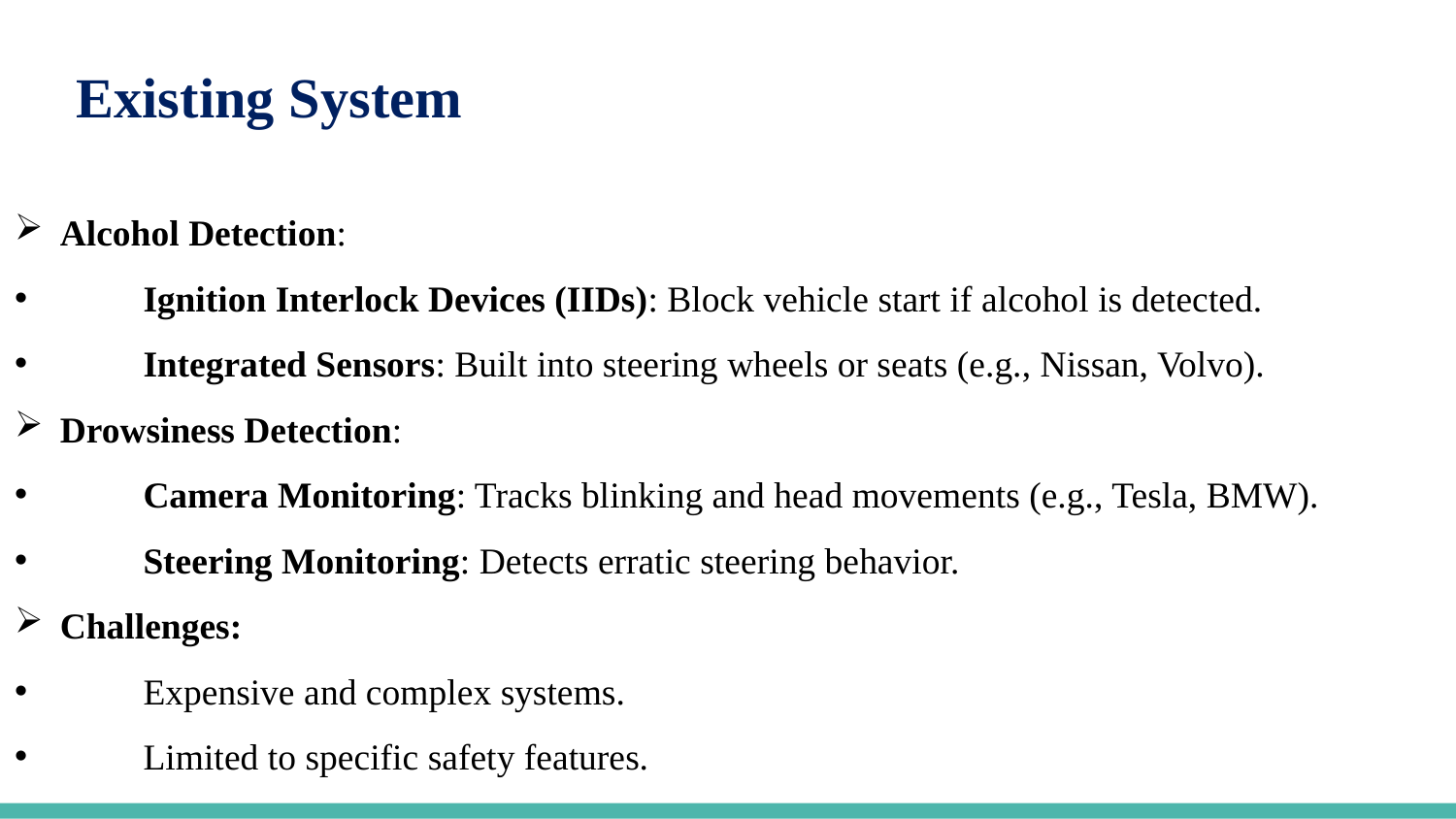

# Existing System
Alcohol Detection:
         Ignition Interlock Devices (IIDs): Block vehicle start if alcohol is detected.
         Integrated Sensors: Built into steering wheels or seats (e.g., Nissan, Volvo).
Drowsiness Detection:
         Camera Monitoring: Tracks blinking and head movements (e.g., Tesla, BMW).
         Steering Monitoring: Detects erratic steering behavior.
Challenges:
         Expensive and complex systems.
         Limited to specific safety features.